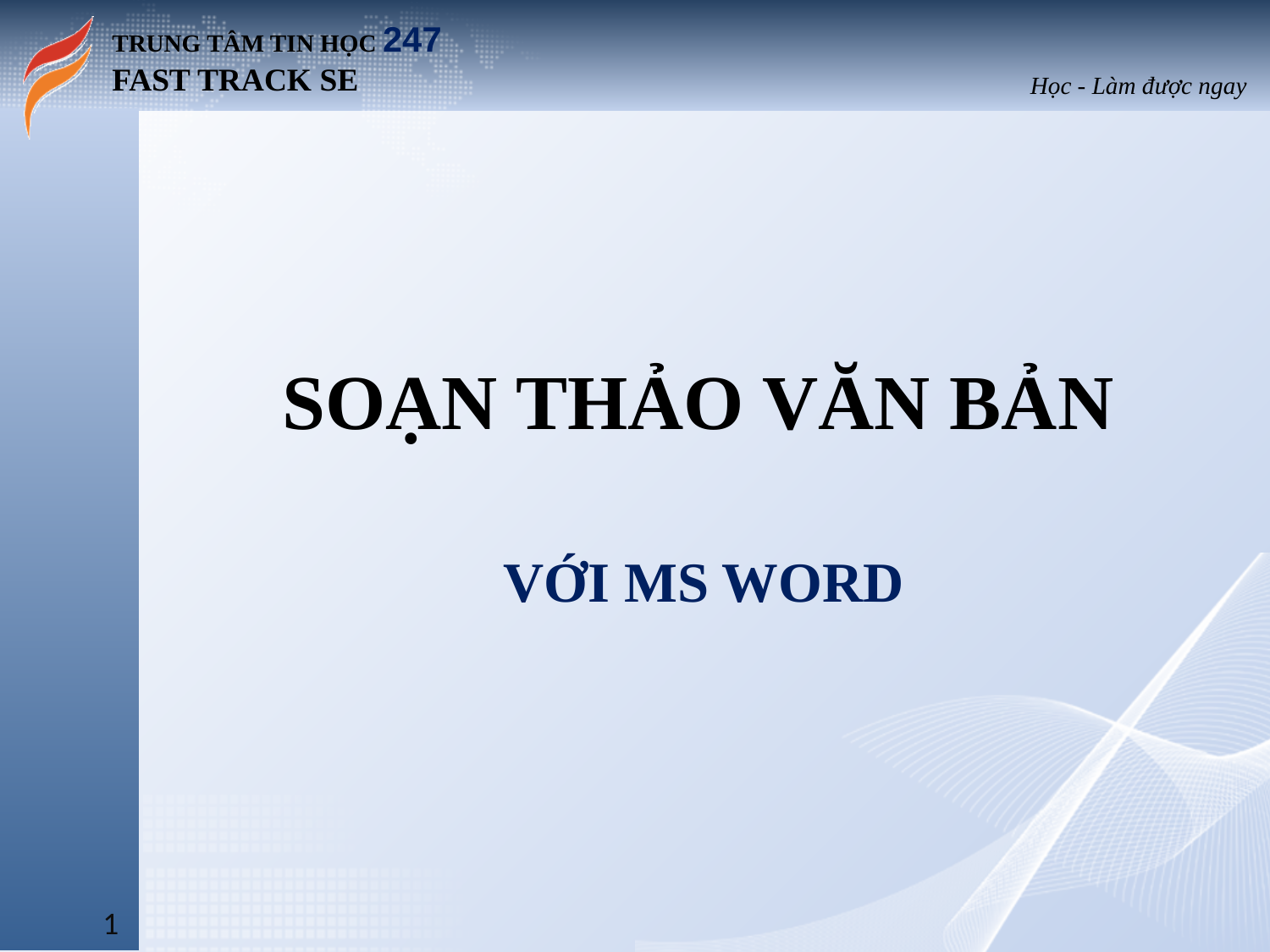

# SOẠN THẢO VĂN BẢN
VỚI MS WORD